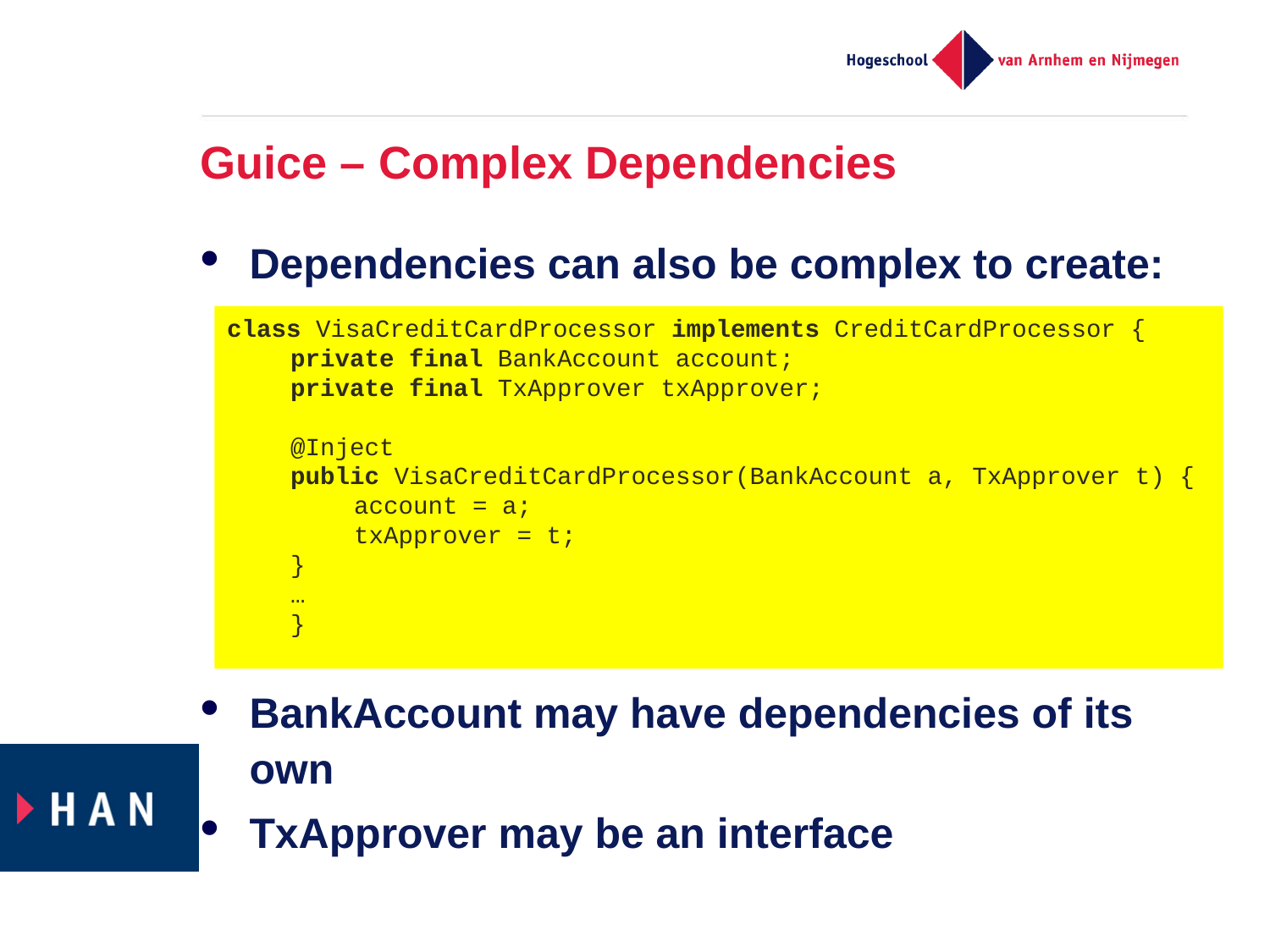

# Guice – Complex Dependencies
Dependencies can also be complex to create:

BankAccount may have dependencies of its own
TxApprover may be an interface
class VisaCreditCardProcessor implements CreditCardProcessor {
private final BankAccount account;
private final TxApprover txApprover;

@Inject
public VisaCreditCardProcessor(BankAccount a, TxApprover t) {
account = a;
txApprover = t;
}
…
}